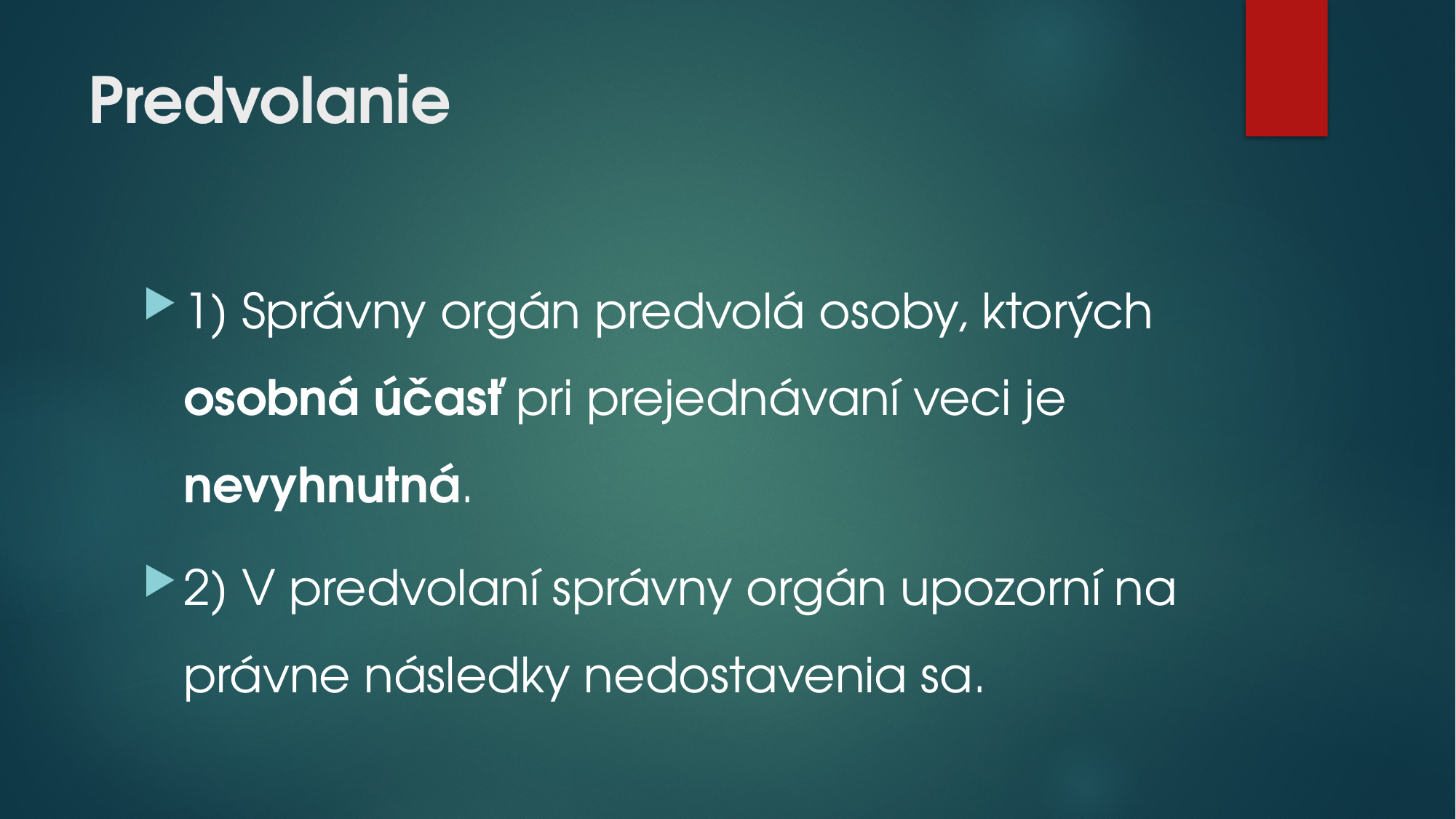

# Predvolanie
1) Správny orgán predvolá osoby, ktorých osobná účasť pri prejednávaní veci je nevyhnutná.
2) V predvolaní správny orgán upozorní na právne následky nedostavenia sa.